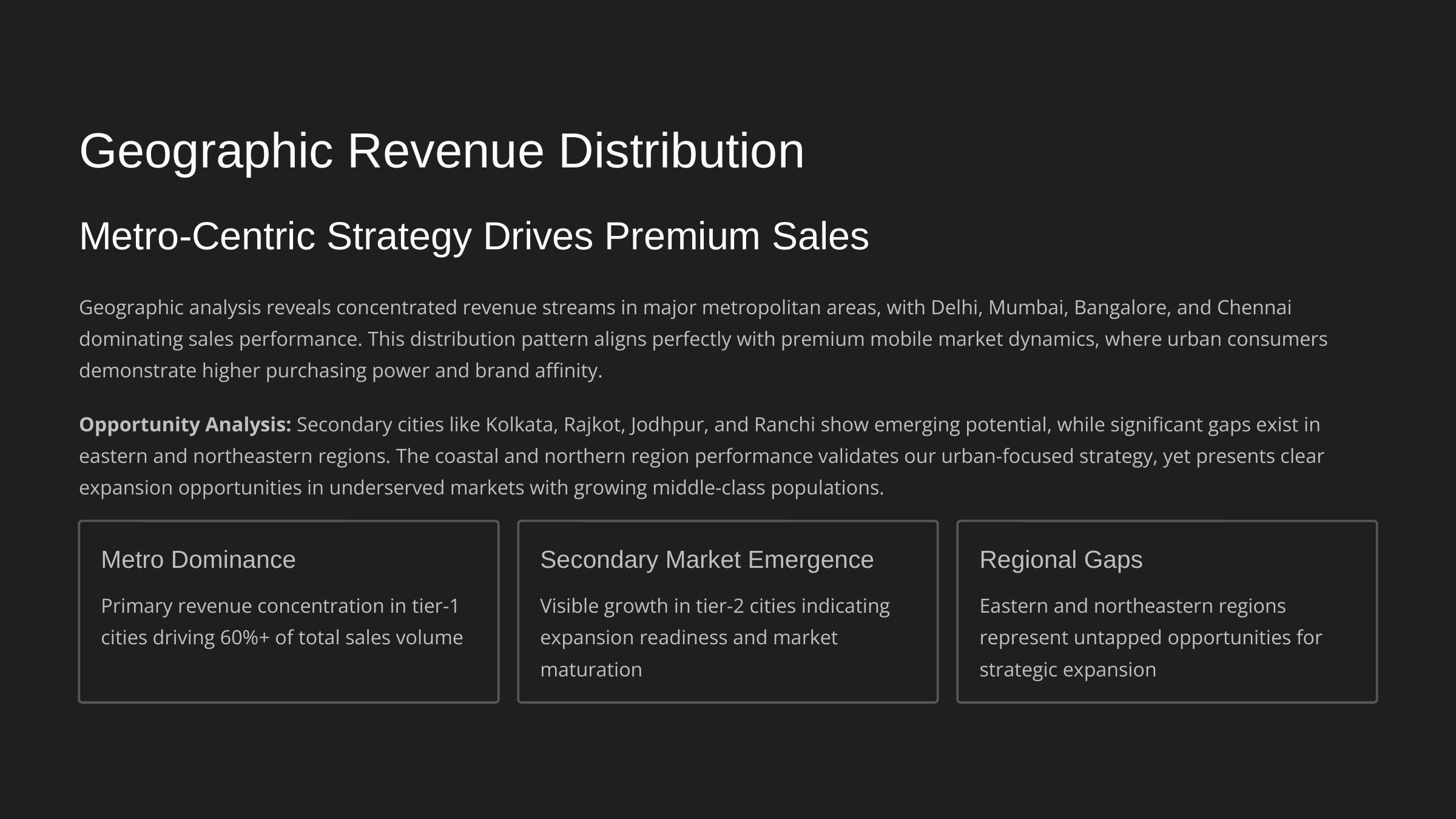

Geographic Revenue Distribution
Metro-Centric Strategy Drives Premium Sales
Geographic analysis reveals concentrated revenue streams in major metropolitan areas, with Delhi, Mumbai, Bangalore, and Chennai dominating sales performance. This distribution pattern aligns perfectly with premium mobile market dynamics, where urban consumers demonstrate higher purchasing power and brand affinity.
Opportunity Analysis: Secondary cities like Kolkata, Rajkot, Jodhpur, and Ranchi show emerging potential, while significant gaps exist in eastern and northeastern regions. The coastal and northern region performance validates our urban-focused strategy, yet presents clear expansion opportunities in underserved markets with growing middle-class populations.

Metro Dominance
Secondary Market Emergence
Regional Gaps
Primary revenue concentration in tier-1 cities driving 60%+ of total sales volume
Visible growth in tier-2 cities indicating expansion readiness and market maturation
Eastern and northeastern regions represent untapped opportunities for strategic expansion